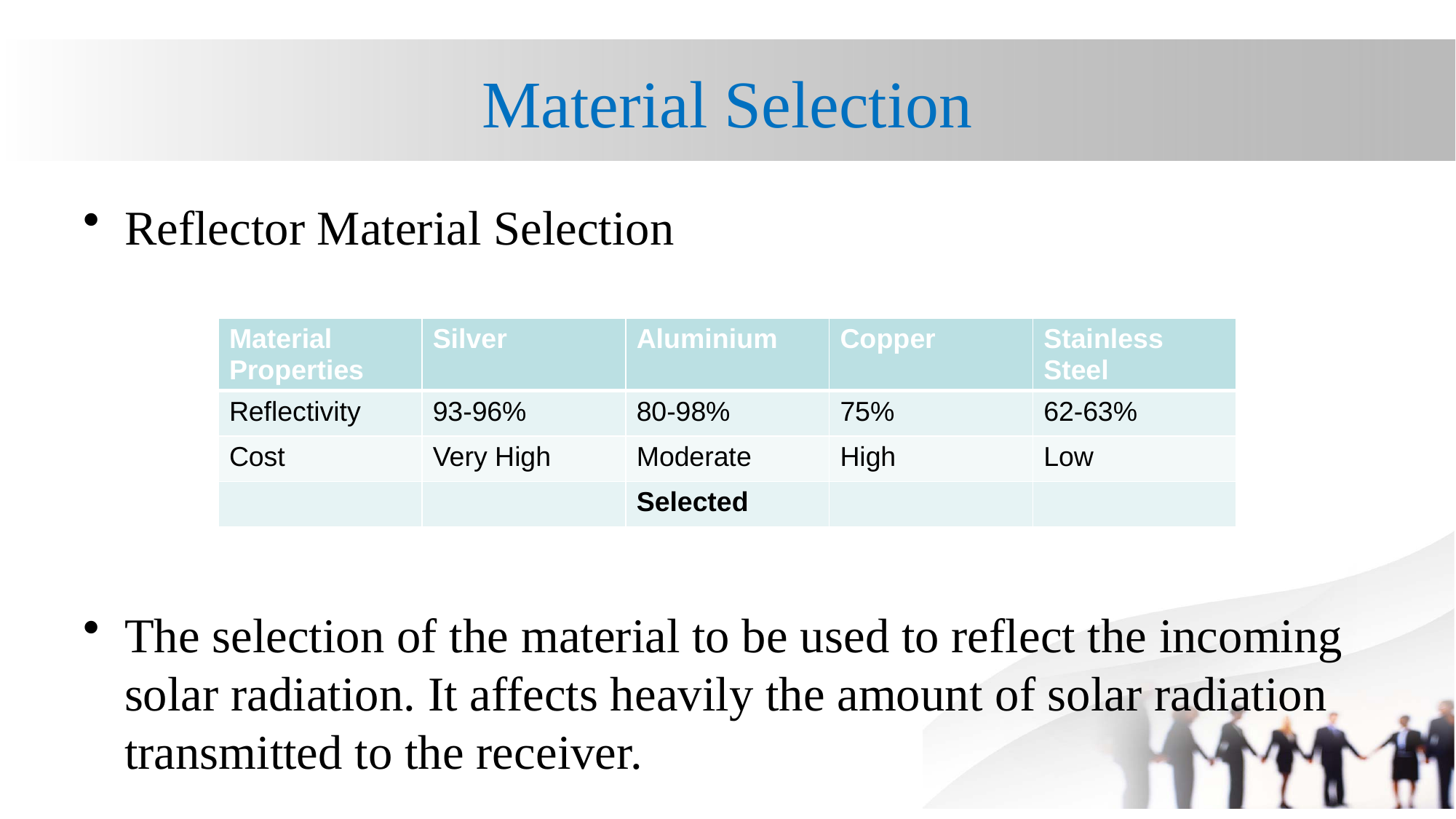

# Material Selection
Reflector Material Selection

The selection of the material to be used to reflect the incoming solar radiation. It affects heavily the amount of solar radiation transmitted to the receiver.
| Material Properties | Silver | Aluminium | Copper | Stainless Steel |
| --- | --- | --- | --- | --- |
| Reflectivity | 93-96% | 80-98% | 75% | 62-63% |
| Cost | Very High | Moderate | High | Low |
|  |  | Selected |  |  |